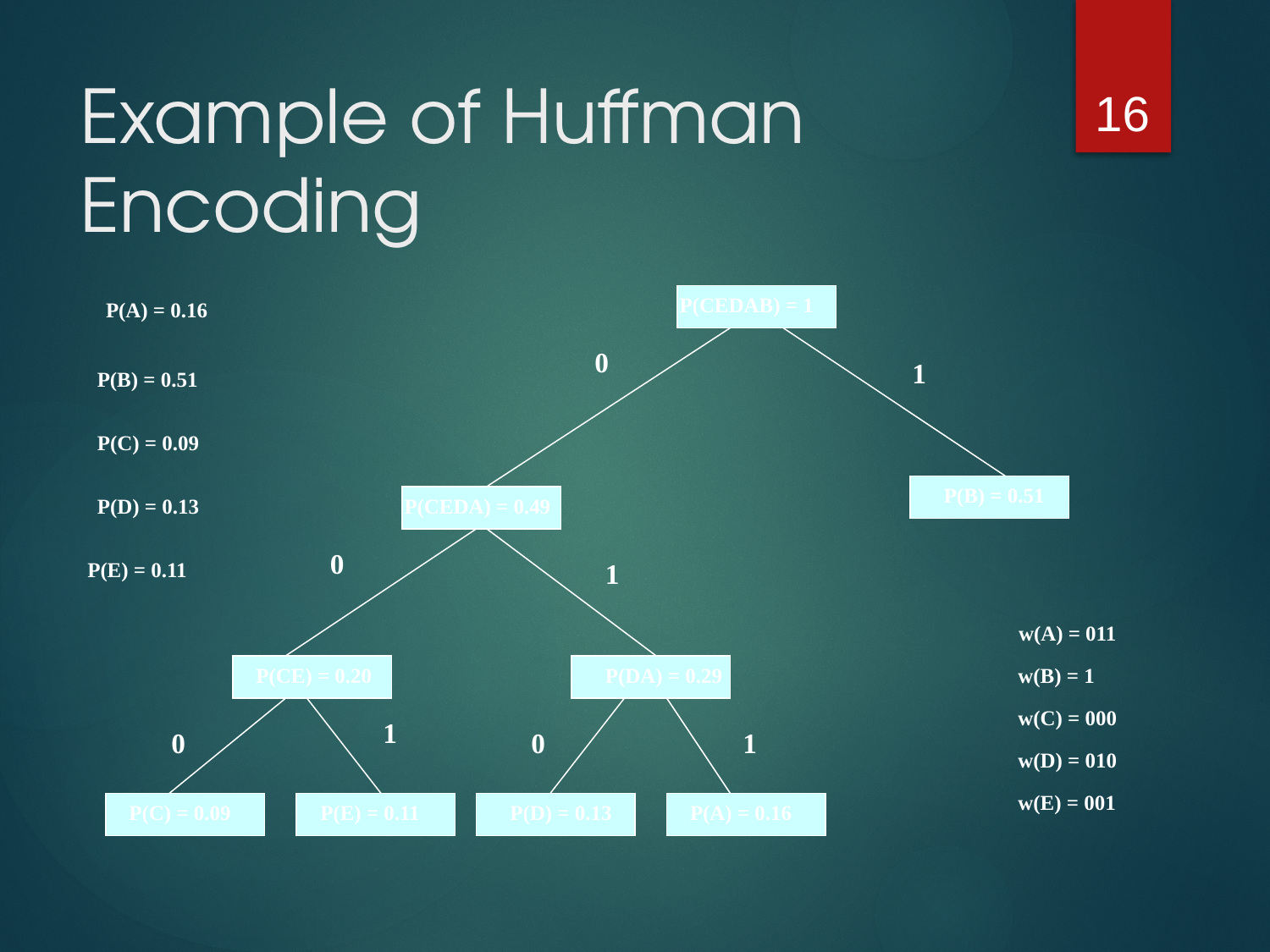

16
# Example of Huffman Encoding
P(CEDAB) = 1

P(A) = 0.16

0
1
P(B) = 0.51
P(C) = 0.09

P(B) = 0.51
P(D) = 0.13
P(CEDA) = 0.49

0
P(E) = 0.11
1
w(A) = 011

P(CE) = 0.20

P(DA) = 0.29
w(B) = 1

w(C) = 000
1
0
0
1
w(D) = 010
w(E) = 001

P(C) = 0.09

P(E) = 0.11

P(D) = 0.13

P(A) = 0.16